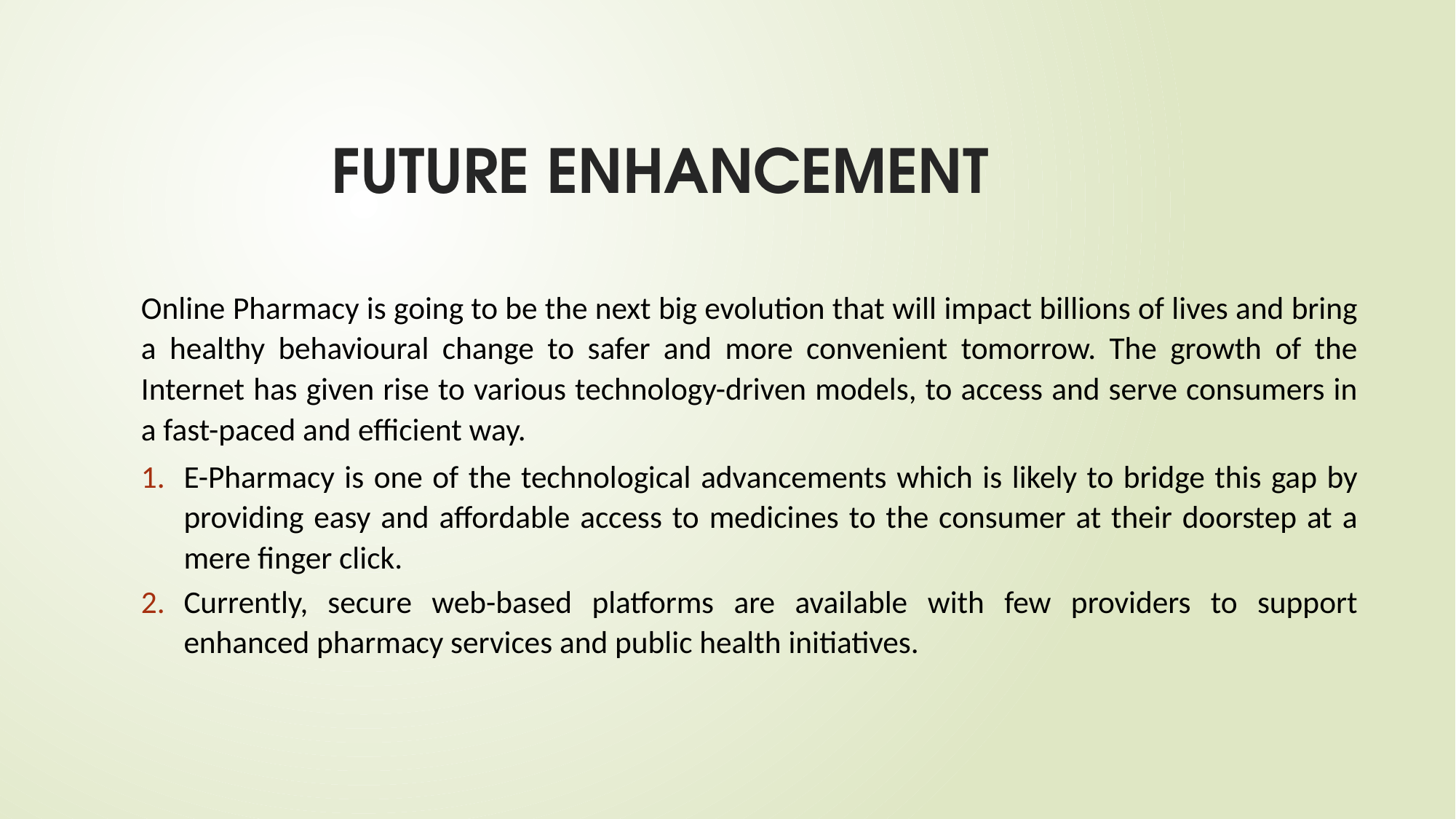

# FUTURE ENHANCEMENT
Online Pharmacy is going to be the next big evolution that will impact billions of lives and bring a healthy behavioural change to safer and more convenient tomorrow. The growth of the Internet has given rise to various technology-driven models, to access and serve consumers in a fast-paced and efficient way.
E-Pharmacy is one of the technological advancements which is likely to bridge this gap by providing easy and affordable access to medicines to the consumer at their doorstep at a mere finger click.
Currently, secure web-based platforms are available with few providers to support enhanced pharmacy services and public health initiatives.